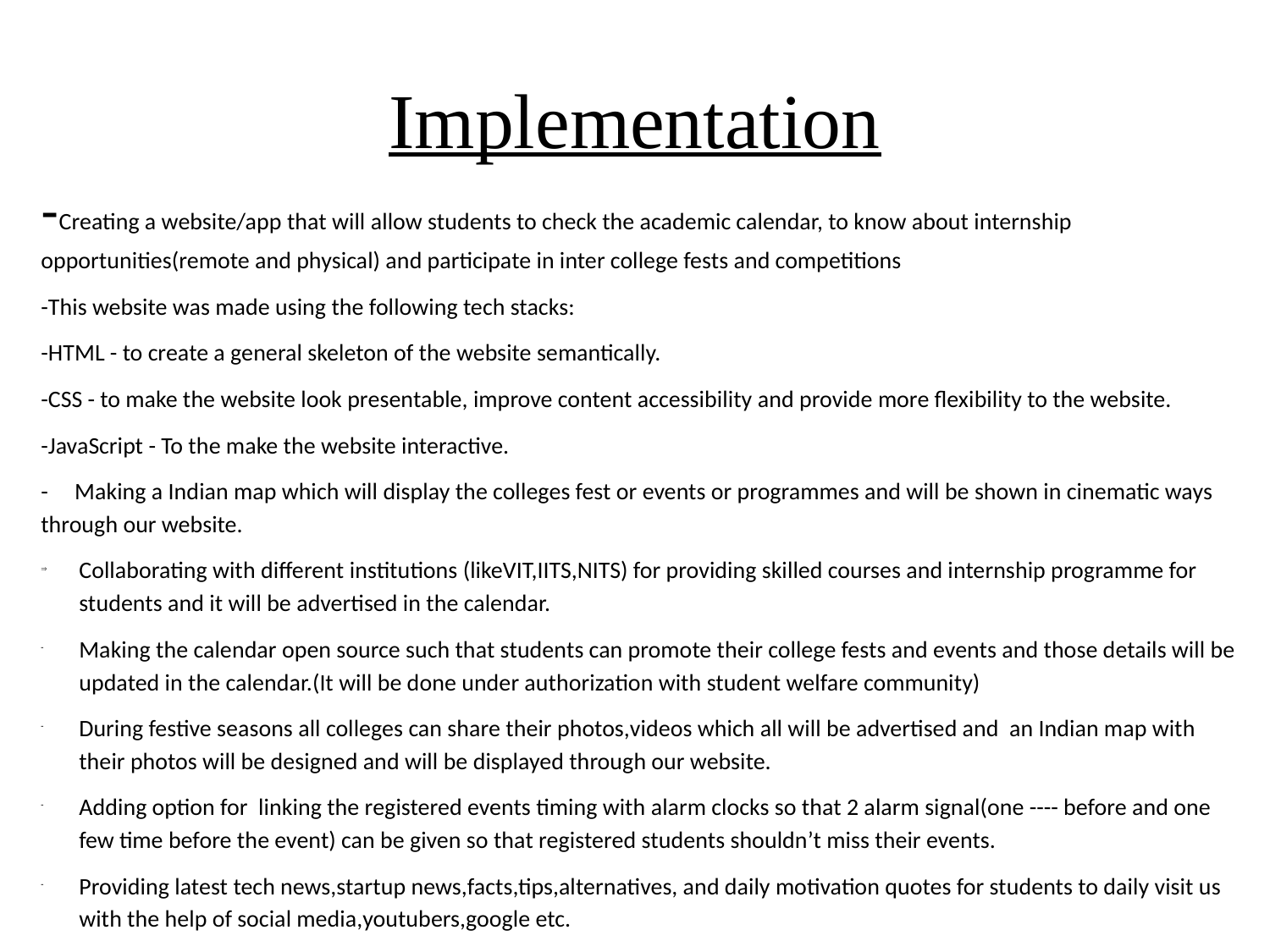

# Implementation
-Creating a website/app that will allow students to check the academic calendar, to know about internship opportunities(remote and physical) and participate in inter college fests and competitions
-This website was made using the following tech stacks:
-HTML - to create a general skeleton of the website semantically.
-CSS - to make the website look presentable, improve content accessibility and provide more flexibility to the website.
-JavaScript - To the make the website interactive.
-     Making a Indian map which will display the colleges fest or events or programmes and will be shown in cinematic ways through our website.
Collaborating with different institutions (likeVIT,IITS,NITS) for providing skilled courses and internship programme for students and it will be advertised in the calendar.
Making the calendar open source such that students can promote their college fests and events and those details will be updated in the calendar.(It will be done under authorization with student welfare community)
During festive seasons all colleges can share their photos,videos which all will be advertised and  an Indian map with their photos will be designed and will be displayed through our website.
Adding option for  linking the registered events timing with alarm clocks so that 2 alarm signal(one ---- before and one  few time before the event) can be given so that registered students shouldn’t miss their events.
Providing latest tech news,startup news,facts,tips,alternatives, and daily motivation quotes for students to daily visit us with the help of social media,youtubers,google etc.